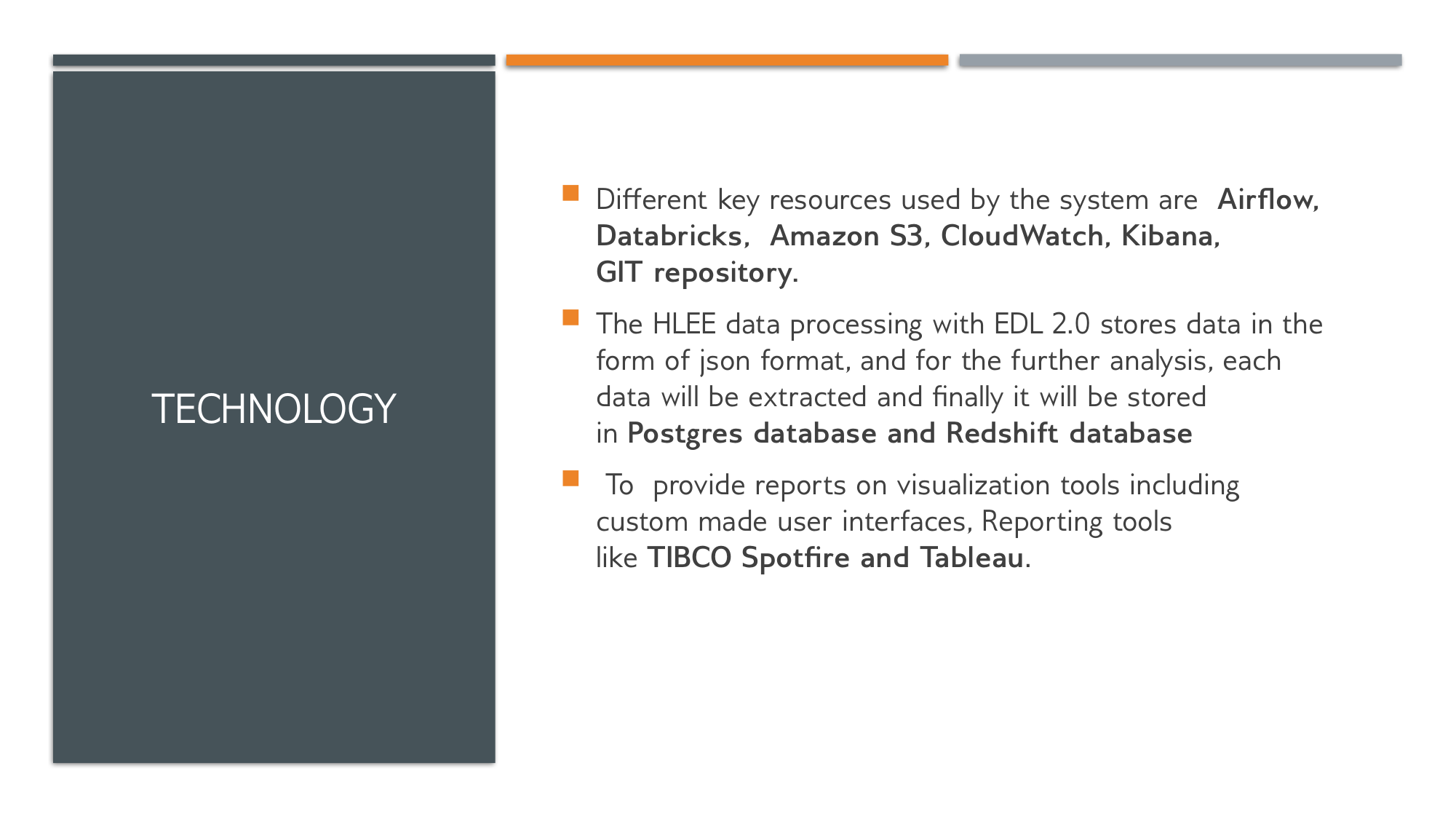

# Technology
Different key resources used by the system are  Airflow, Databricks,  Amazon S3, CloudWatch, Kibana, GIT repository.
The HLEE data processing with EDL 2.0 stores data in the form of json format, and for the further analysis, each data will be extracted and finally it will be stored in Postgres database and Redshift database
 To  provide reports on visualization tools including custom made user interfaces, Reporting tools like TIBCO Spotfire and Tableau.